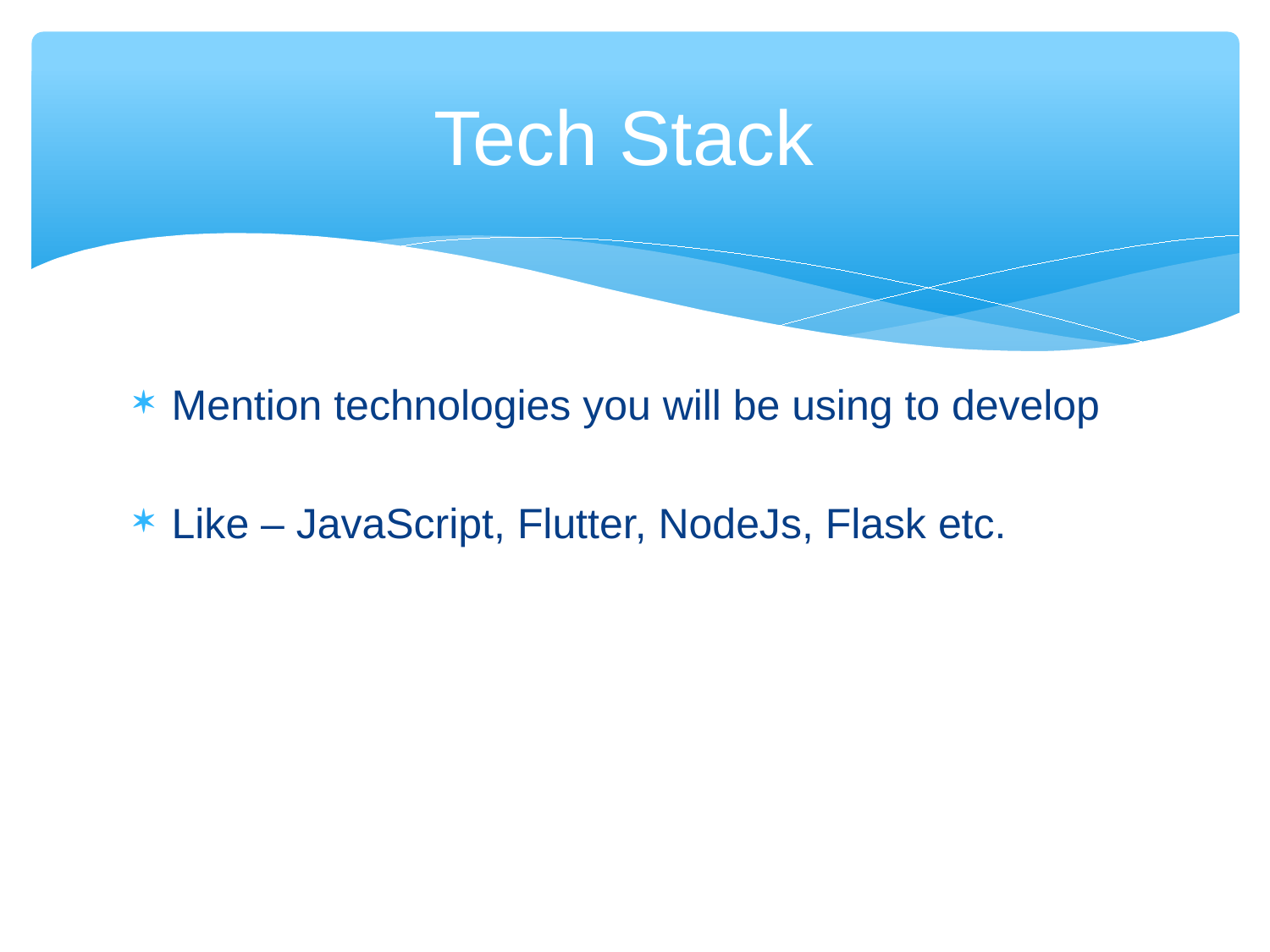

Tech Stack
Mention technologies you will be using to develop

Like – JavaScript, Flutter, NodeJs, Flask etc.